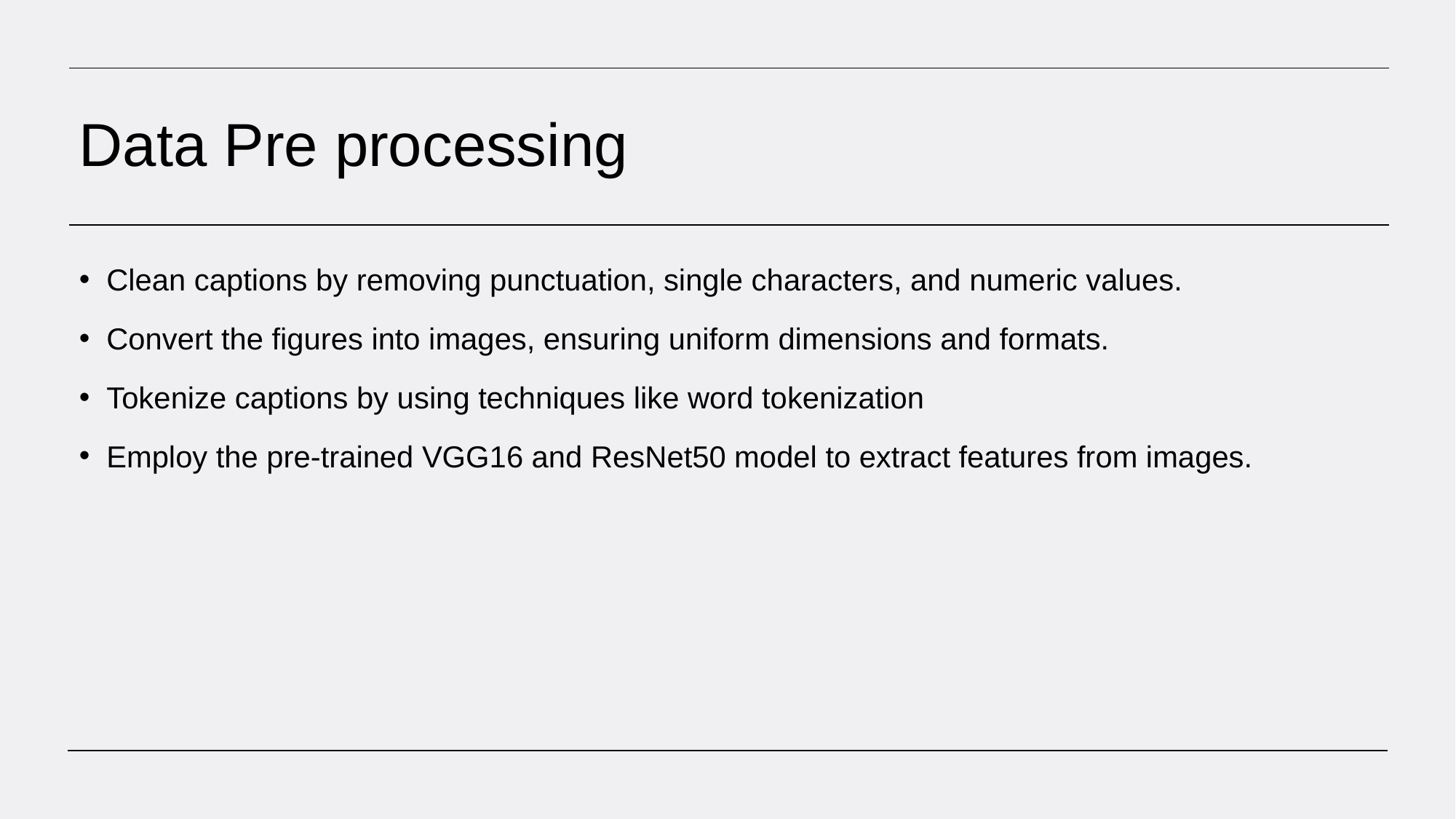

# Data Pre processing
Clean captions by removing punctuation, single characters, and numeric values.
Convert the figures into images, ensuring uniform dimensions and formats.
Tokenize captions by using techniques like word tokenization
Employ the pre-trained VGG16 and ResNet50 model to extract features from images.